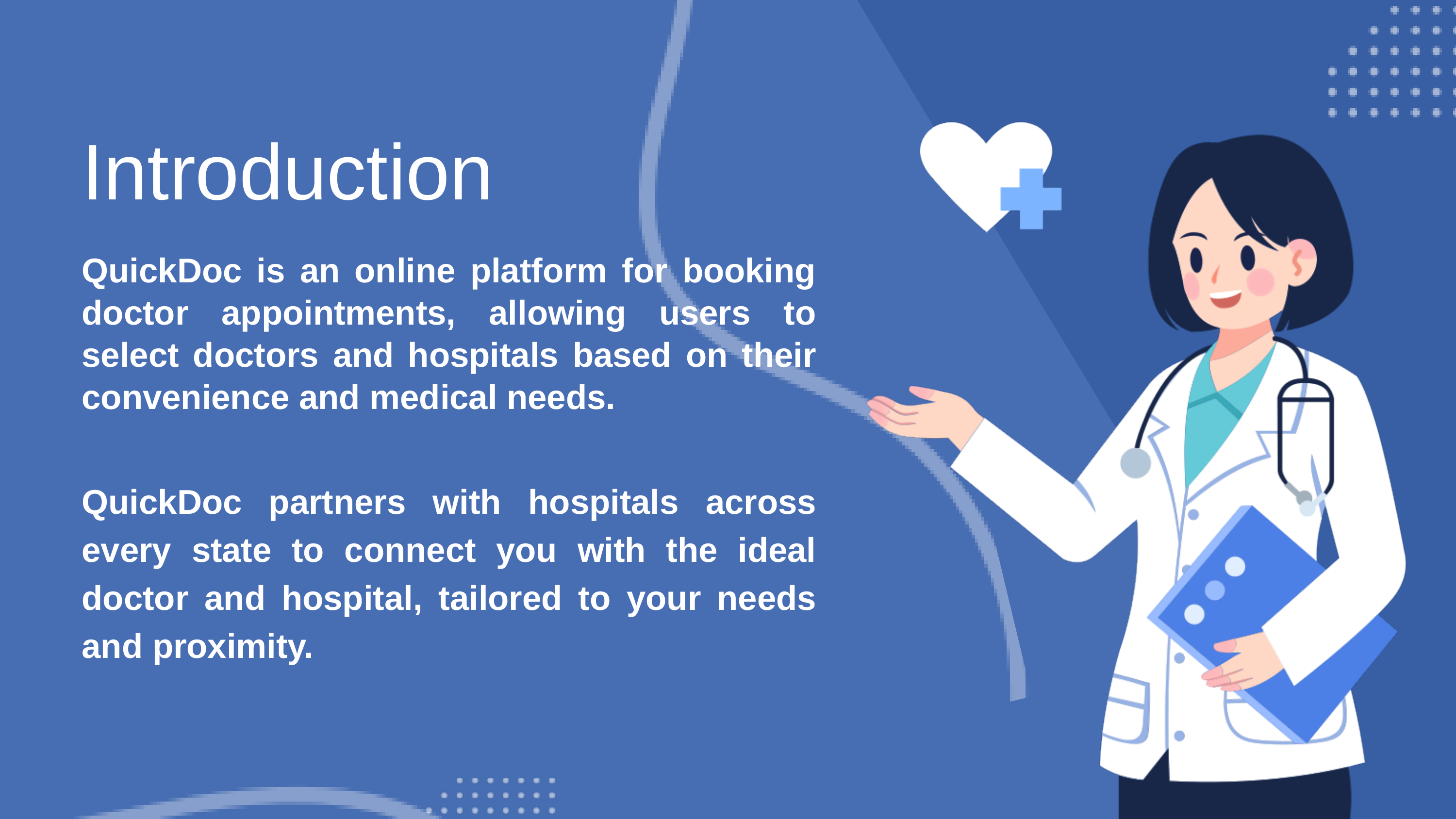

Introduction

QuickDoc is an online platform for booking doctor appointments, allowing users to select doctors and hospitals based on their convenience and medical needs.
QuickDoc partners with hospitals across every state to connect you with the ideal doctor and hospital, tailored to your needs and proximity.